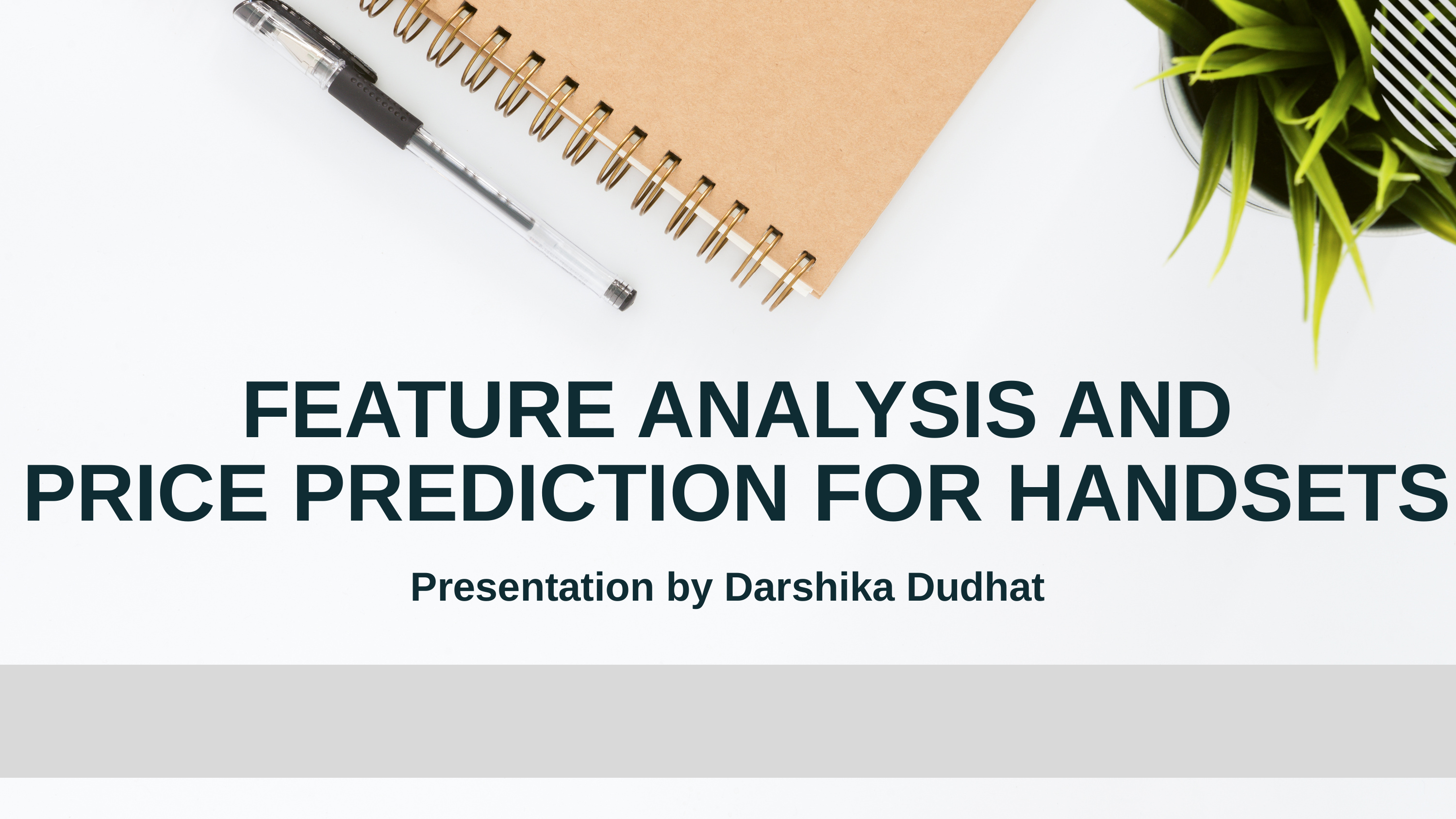

FEATURE ANALYSIS AND
PRICE PREDICTION FOR HANDSETS
Presentation by Darshika Dudhat